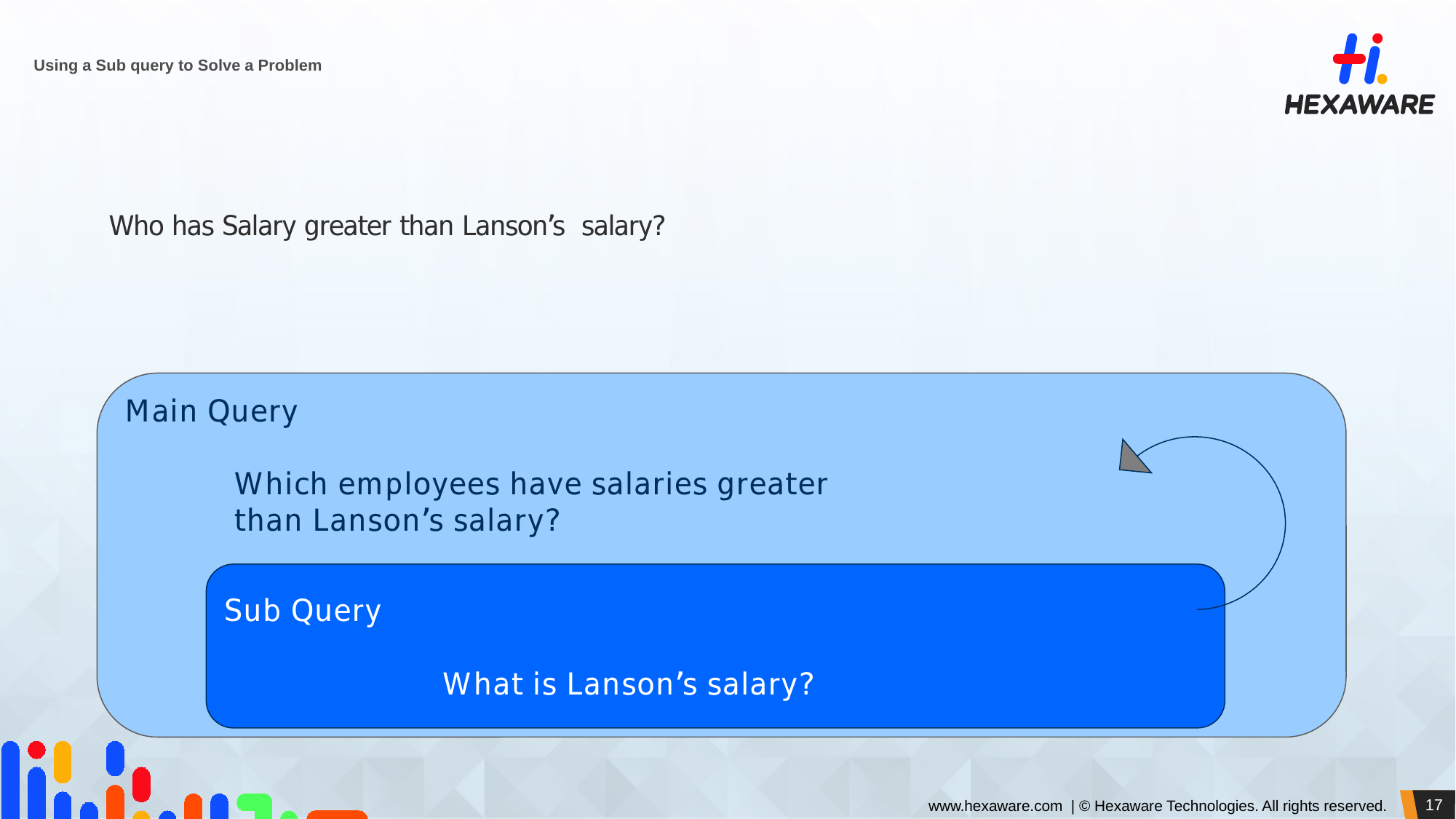

# Using a Sub query to Solve a Problem

   Who has Salary greater than Lanson’s  salary?

Main Query

	Which employees have salaries greater
	than Lanson’s salary?

Sub Query

		What is Lanson’s salary?